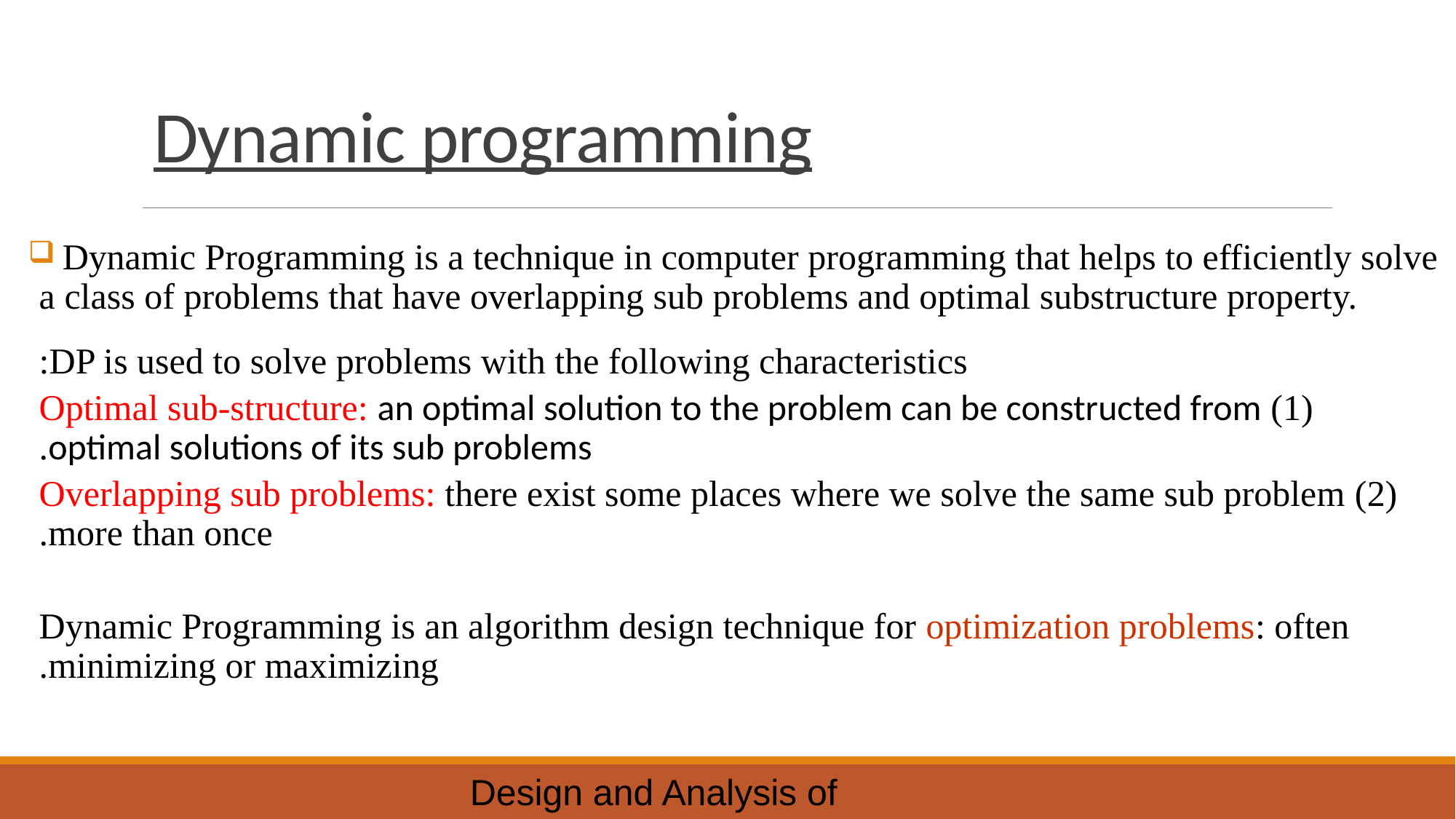

# Dynamic programming
 Dynamic Programming is a technique in computer programming that helps to efficiently solve a class of problems that have overlapping sub problems and optimal substructure property.

DP is used to solve problems with the following characteristics:
(1) Optimal sub-structure: an optimal solution to the problem can be constructed from optimal solutions of its sub problems.
(2) Overlapping sub problems: there exist some places where we solve the same sub problem more than once.

Dynamic Programming is an algorithm design technique for optimization problems: often minimizing or maximizing.

Design and Analysis of Algorithms